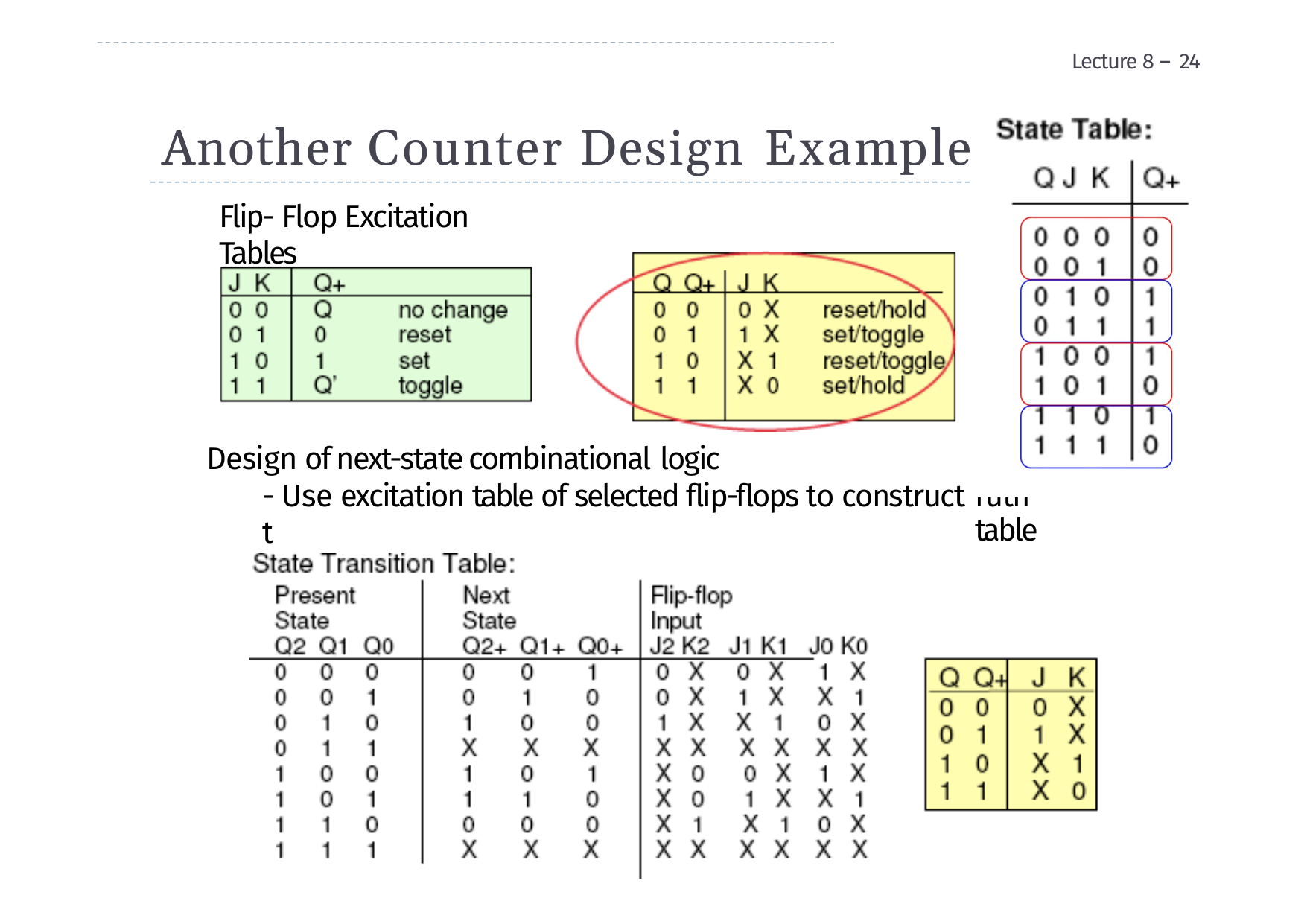

Lecture 8 – 24

# Another Counter Design Example
Flip- Flop Excitation Tables

Design of next-state combinational logic
- Use excitation table of selected flip-flops to construct t
ruth table